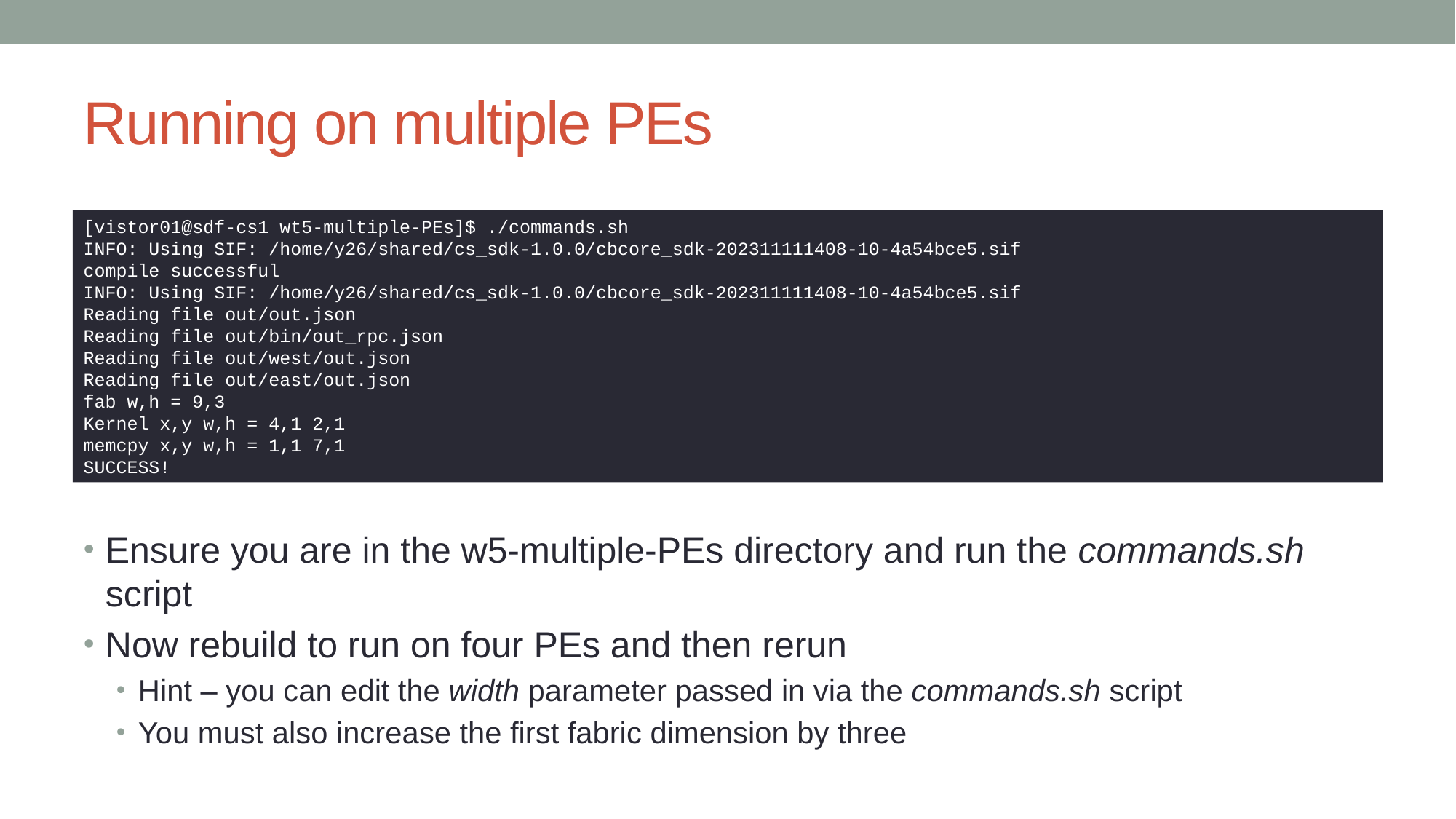

# Running on multiple PEs
[vistor01@sdf-cs1 wt5-multiple-PEs]$ ./commands.sh
INFO: Using SIF: /home/y26/shared/cs_sdk-1.0.0/cbcore_sdk-202311111408-10-4a54bce5.sif
compile successful
INFO: Using SIF: /home/y26/shared/cs_sdk-1.0.0/cbcore_sdk-202311111408-10-4a54bce5.sif
Reading file out/out.json
Reading file out/bin/out_rpc.json
Reading file out/west/out.json
Reading file out/east/out.json
fab w,h = 9,3
Kernel x,y w,h = 4,1 2,1
memcpy x,y w,h = 1,1 7,1
SUCCESS!
Ensure you are in the w5-multiple-PEs directory and run the commands.sh script
Now rebuild to run on four PEs and then rerun
Hint – you can edit the width parameter passed in via the commands.sh script
You must also increase the first fabric dimension by three